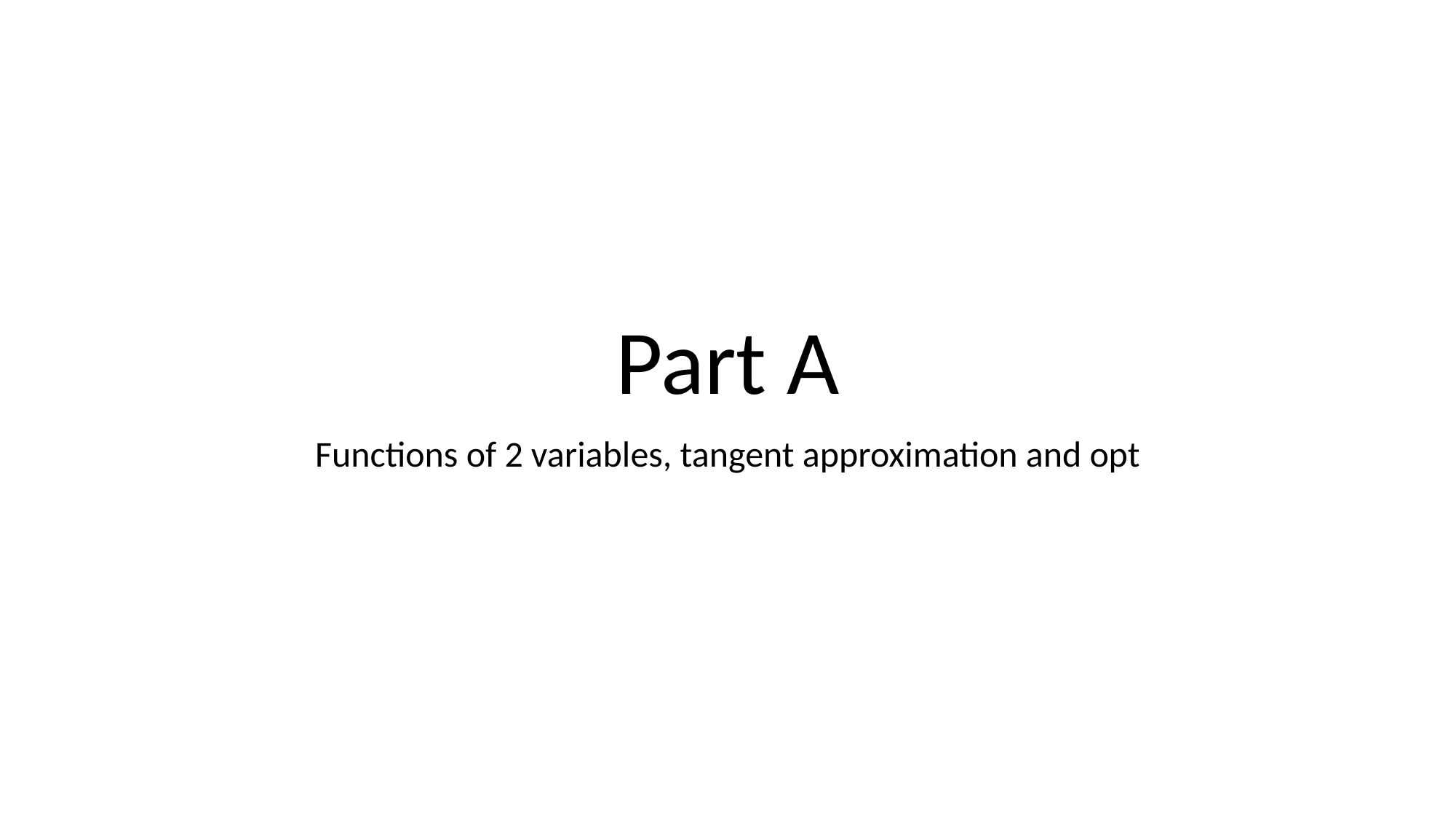

# Part A
Functions of 2 variables, tangent approximation and opt